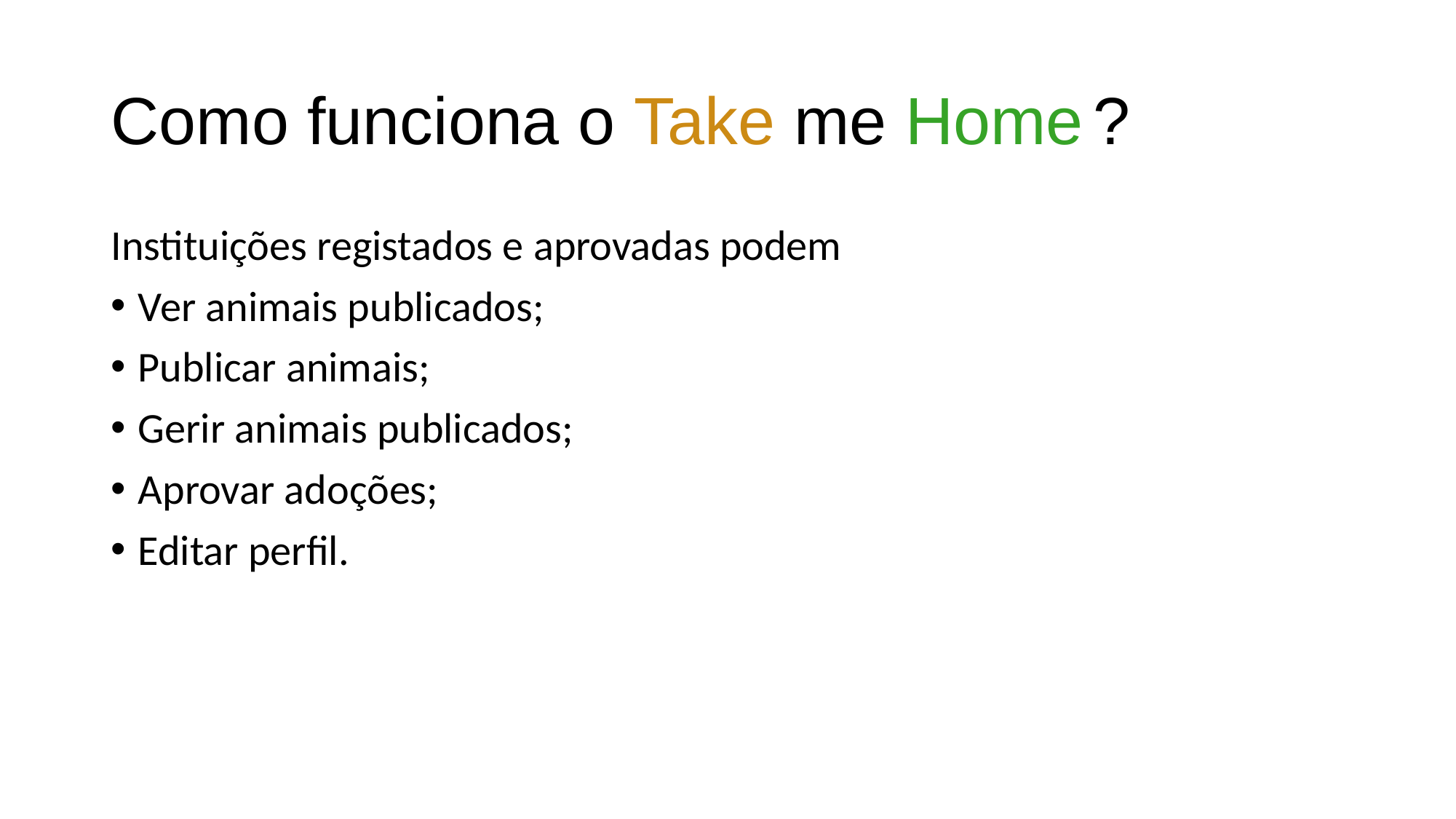

# Como funciona o Take me Home	?
Instituições registados e aprovadas podem
Ver animais publicados;
Publicar animais;
Gerir animais publicados;
Aprovar adoções;
Editar perfil.